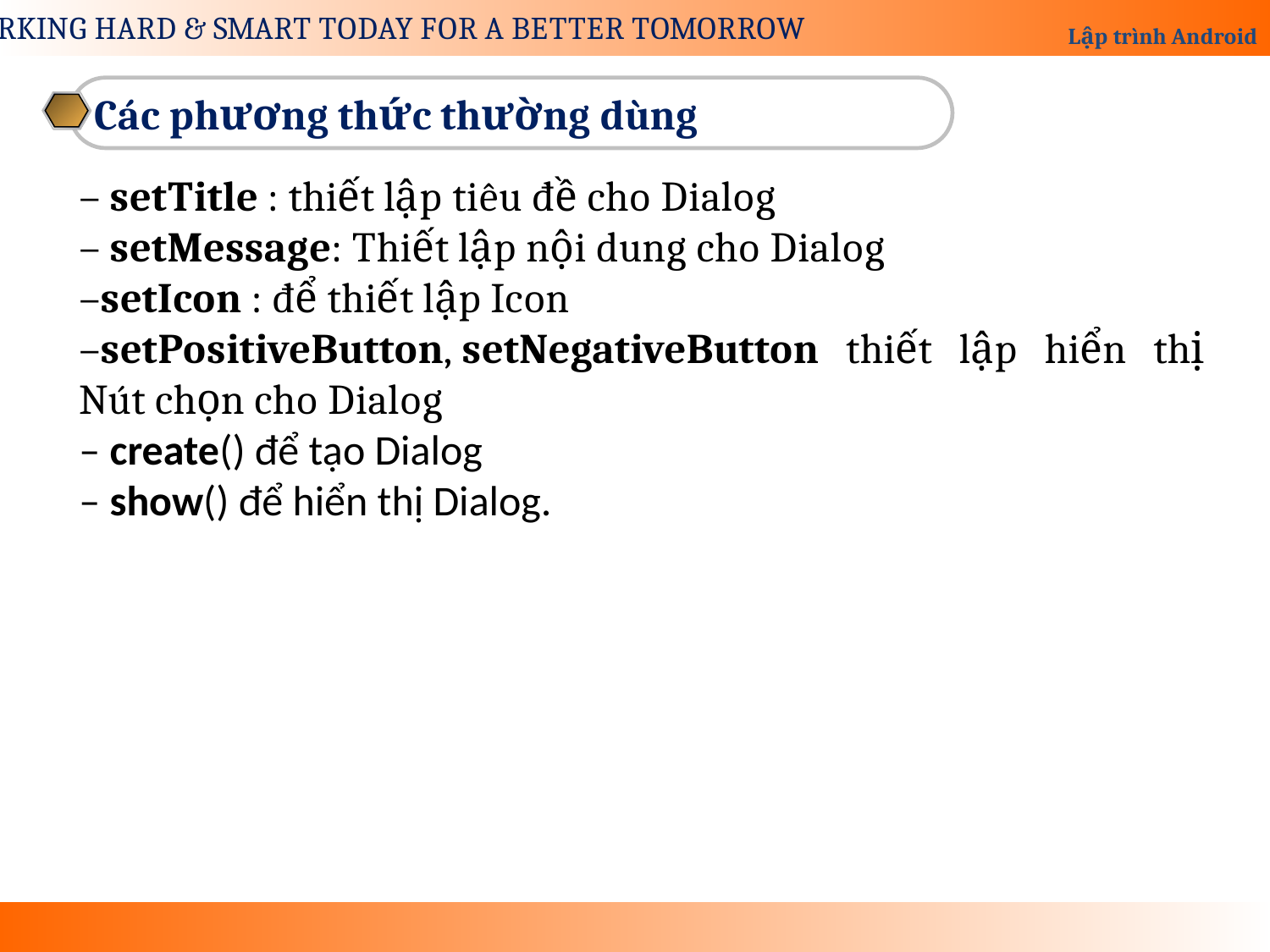

Các phương thức thường dùng

– setTitle : thiết lập tiêu đề cho Dialog
– setMessage: Thiết lập nội dung cho Dialog
–setIcon : để thiết lập Icon
–setPositiveButton, setNegativeButton thiết lập hiển thị Nút chọn cho Dialog
– create() để tạo Dialog
– show() để hiển thị Dialog.